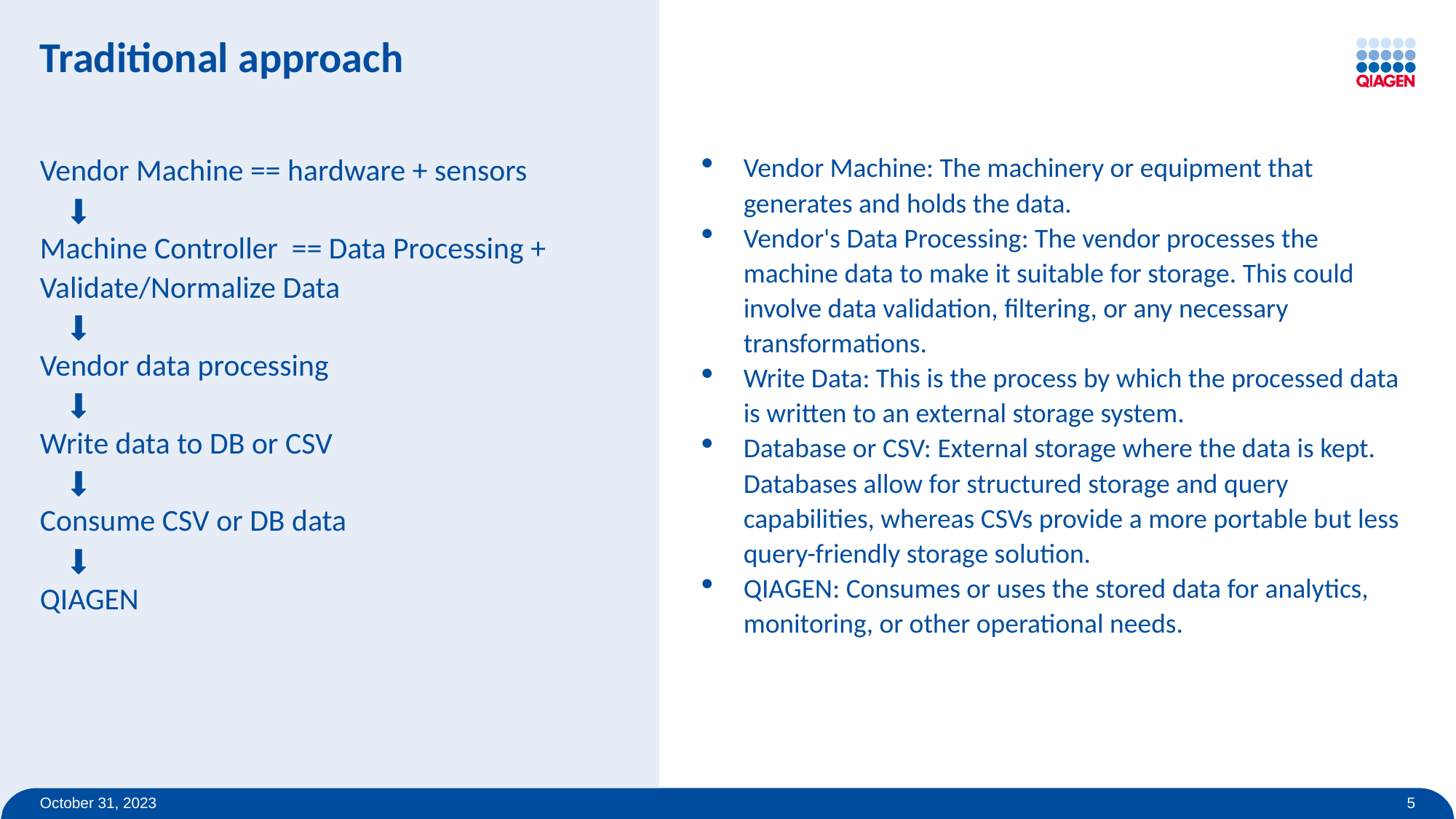

# Traditional approach
Vendor Machine == hardware + sensors
   ⬇
Machine Controller  == Data Processing + Validate/Normalize Data
   ⬇
Vendor data processing
   ⬇
Write data to DB or CSV
   ⬇
Consume CSV or DB data
   ⬇
QIAGEN

Vendor Machine: The machinery or equipment that generates and holds the data.
Vendor's Data Processing: The vendor processes the machine data to make it suitable for storage. This could involve data validation, filtering, or any necessary transformations.
Write Data: This is the process by which the processed data is written to an external storage system.
Database or CSV: External storage where the data is kept. Databases allow for structured storage and query capabilities, whereas CSVs provide a more portable but less query-friendly storage solution.
QIAGEN: Consumes or uses the stored data for analytics, monitoring, or other operational needs.

October 31, 2023
5